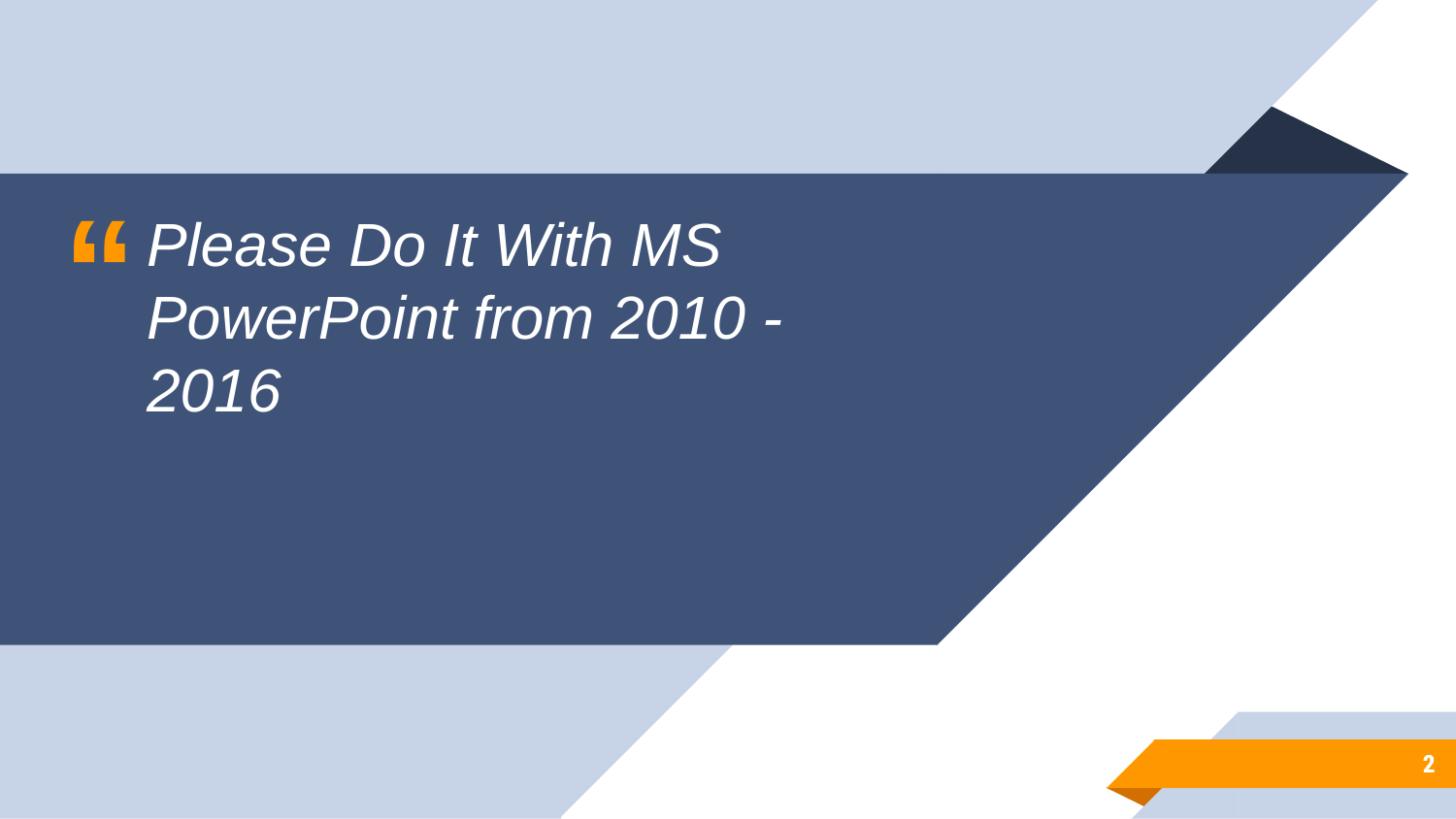

Please Do It With MS PowerPoint from 2010 - 2016
2
2